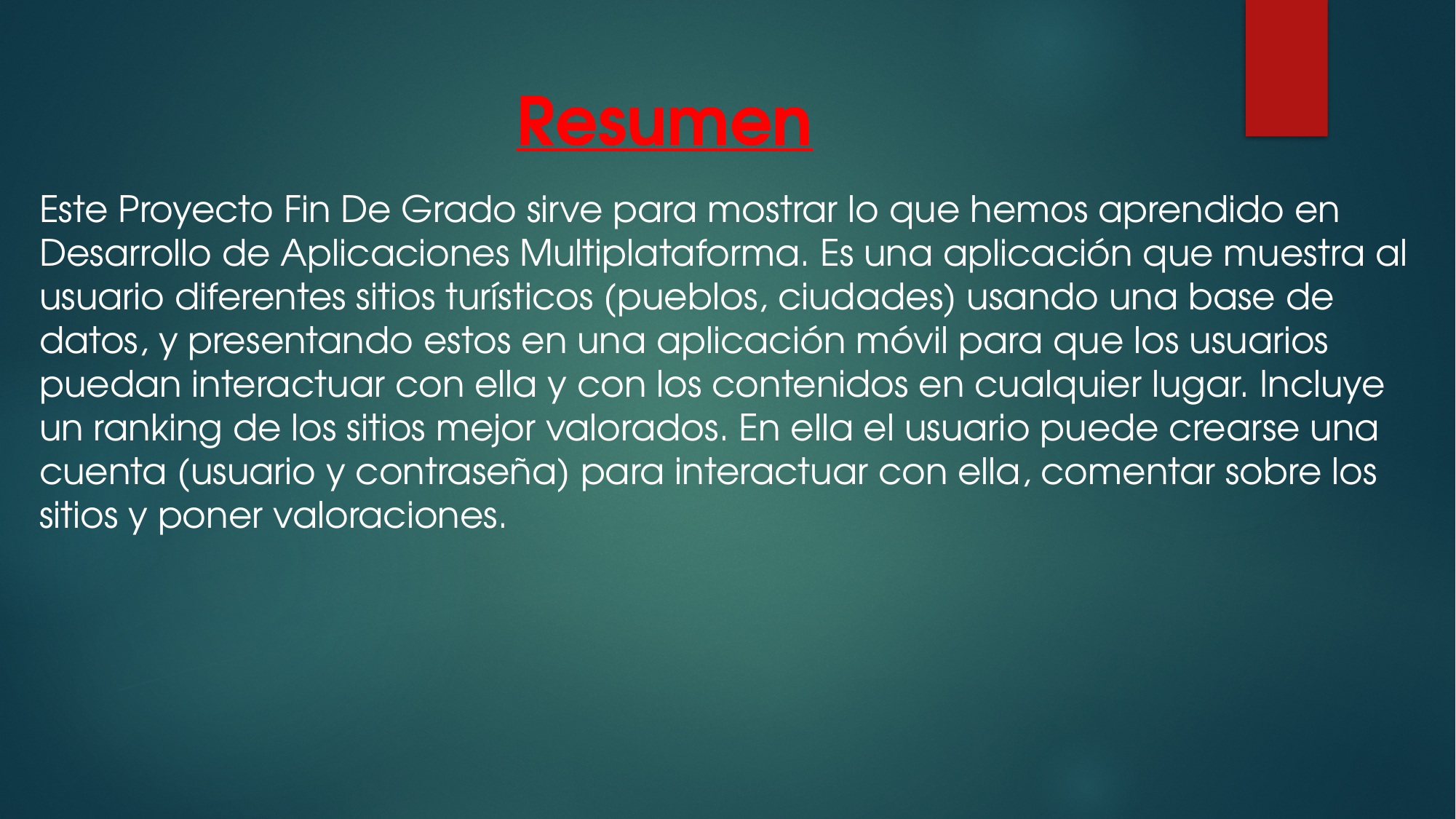

# Resumen
Este Proyecto Fin De Grado sirve para mostrar lo que hemos aprendido en Desarrollo de Aplicaciones Multiplataforma. Es una aplicación que muestra al usuario diferentes sitios turísticos (pueblos, ciudades) usando una base de datos, y presentando estos en una aplicación móvil para que los usuarios puedan interactuar con ella y con los contenidos en cualquier lugar. Incluye un ranking de los sitios mejor valorados. En ella el usuario puede crearse una cuenta (usuario y contraseña) para interactuar con ella, comentar sobre los sitios y poner valoraciones.